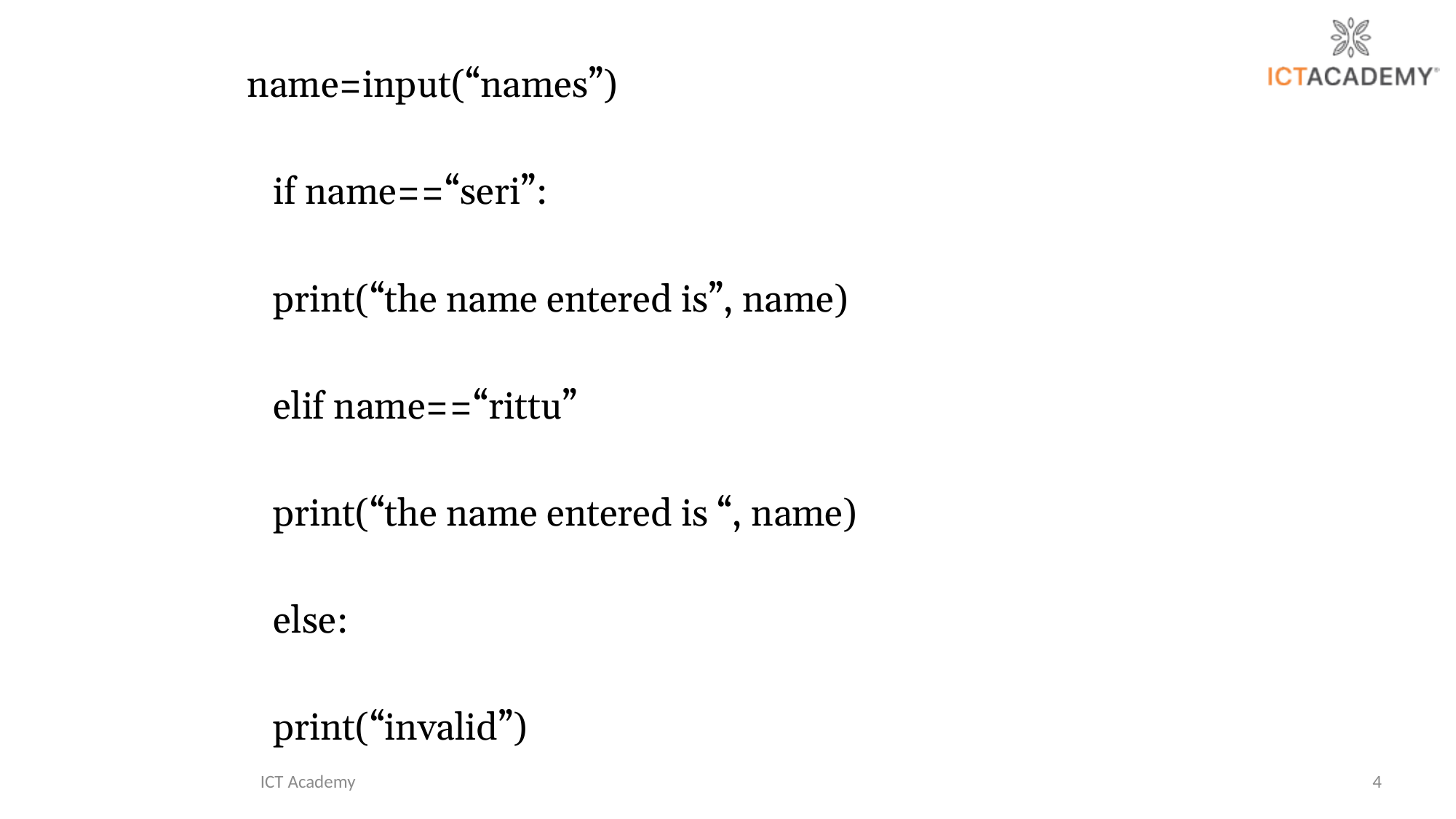

name=input(“names”)

		if name==“seri”:

			print(“the name entered is”, name)

		elif name==“rittu”

			print(“the name entered is “, name)

		else:

			print(“invalid”)

ICT Academy
4